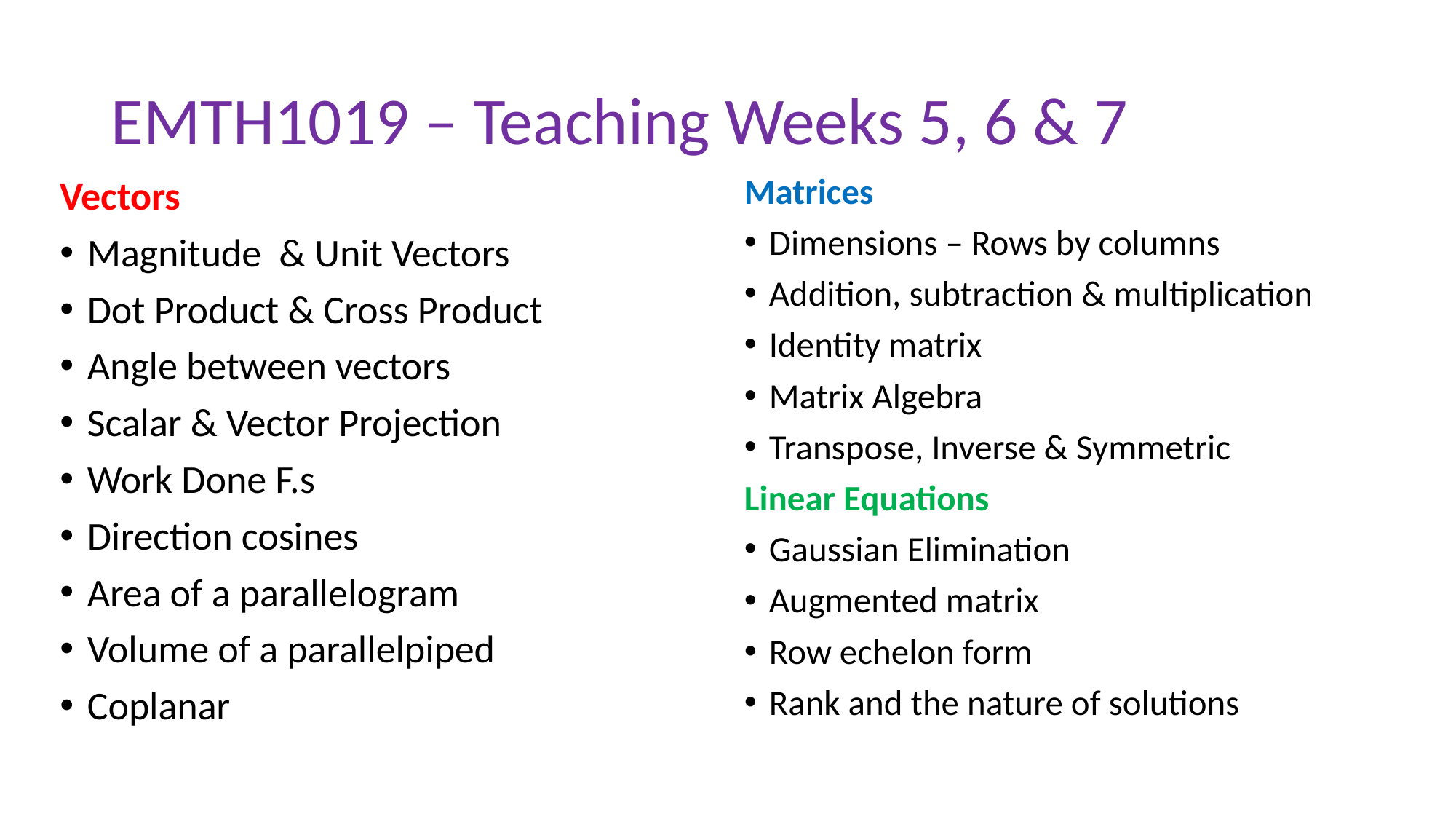

# EMTH1019 – Teaching Weeks 5, 6 & 7
Matrices
Dimensions – Rows by columns
Addition, subtraction & multiplication
Identity matrix
Matrix Algebra
Transpose, Inverse & Symmetric
Linear Equations
Gaussian Elimination
Augmented matrix
Row echelon form
Rank and the nature of solutions
Vectors
Magnitude  & Unit Vectors
Dot Product & Cross Product
Angle between vectors
Scalar & Vector Projection
Work Done F.s
Direction cosines
Area of a parallelogram
Volume of a parallelpiped
Coplanar